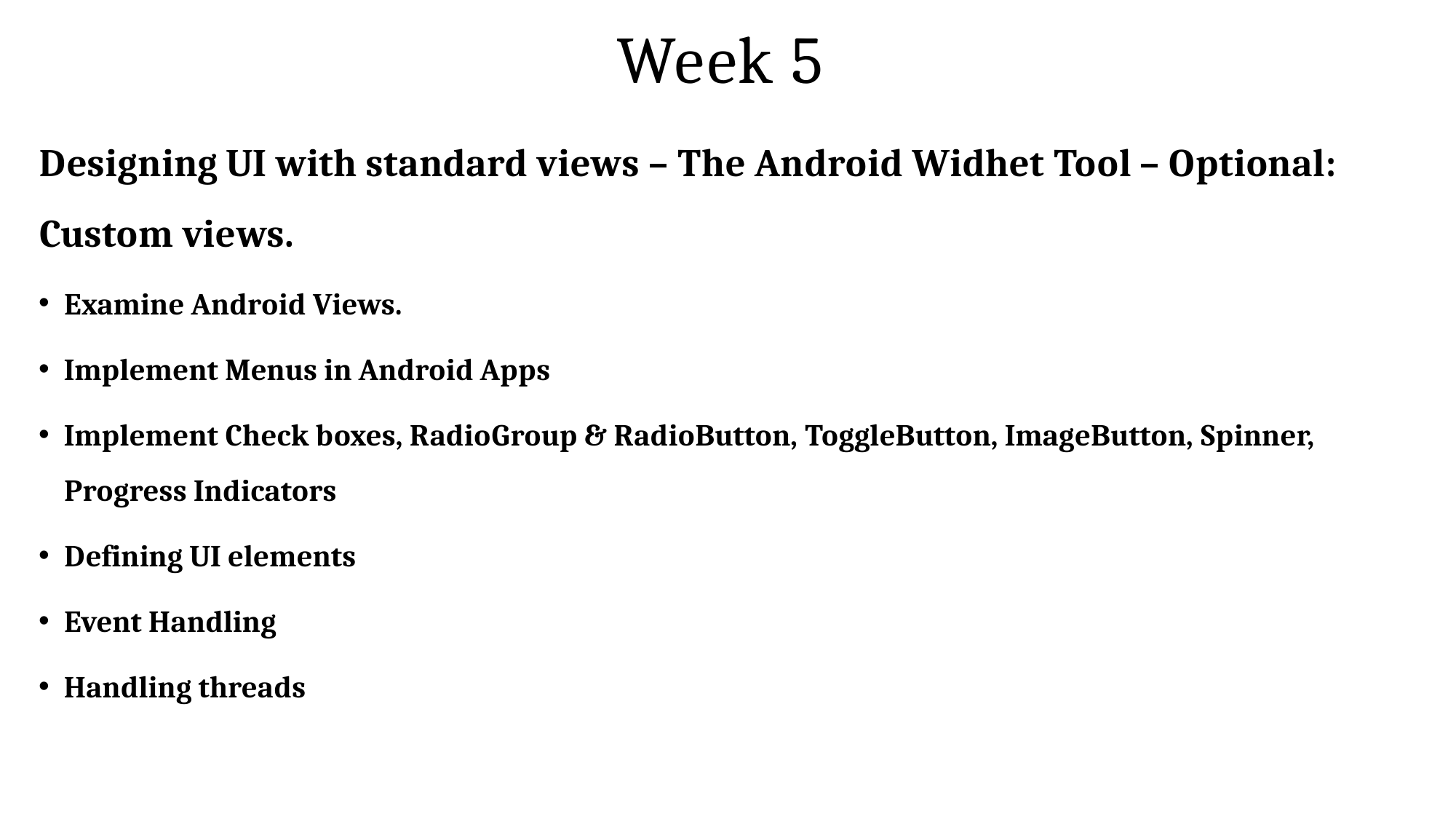

# Week 5
Designing UI with standard views – The Android Widhet Tool – Optional: Custom views.
Examine Android Views.
Implement Menus in Android Apps
Implement Check boxes, RadioGroup & RadioButton, ToggleButton, ImageButton, Spinner, Progress Indicators
Defining UI elements
Event Handling
Handling threads